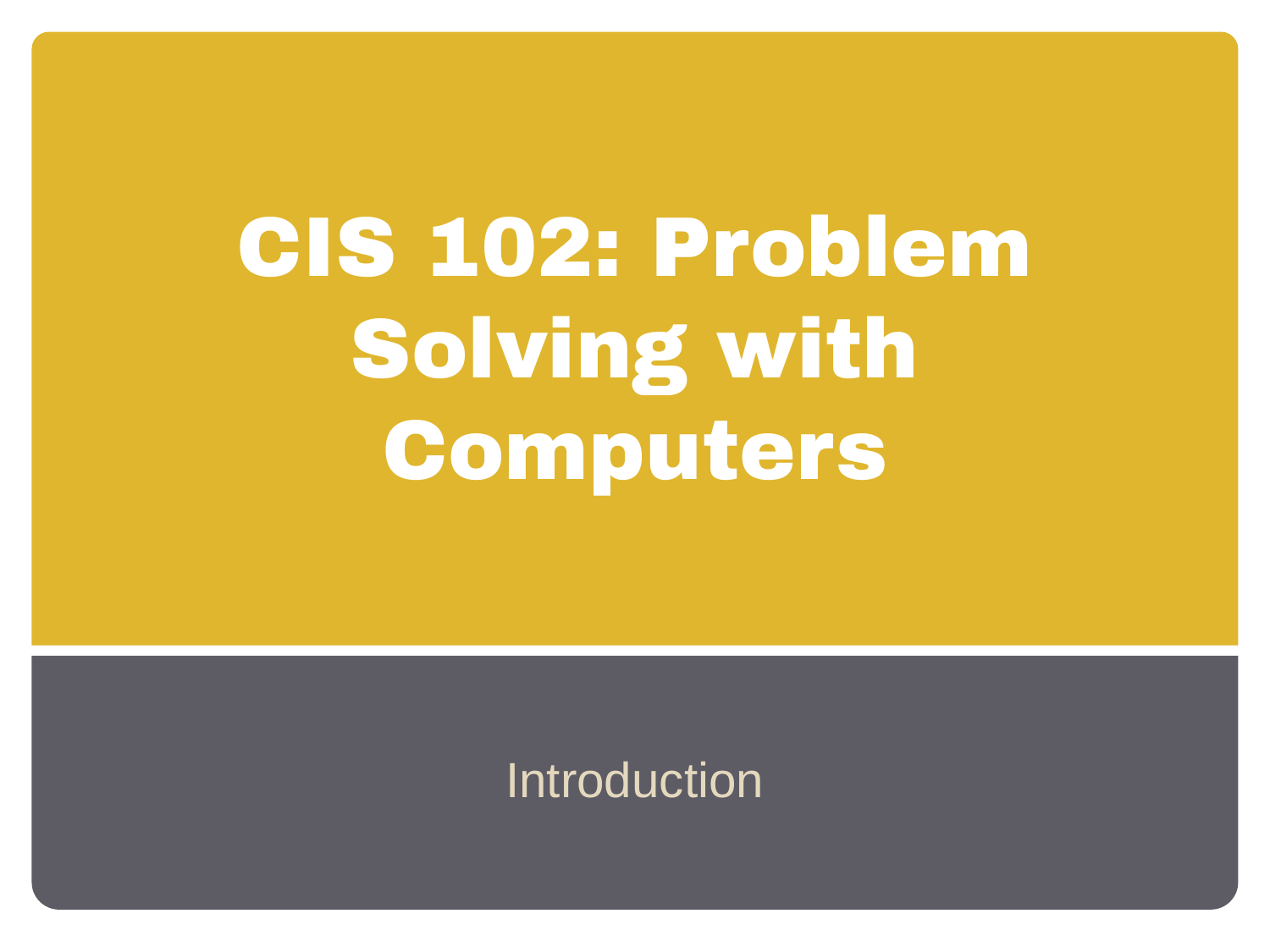

# CIS 102: Problem Solving with Computers
Introduction